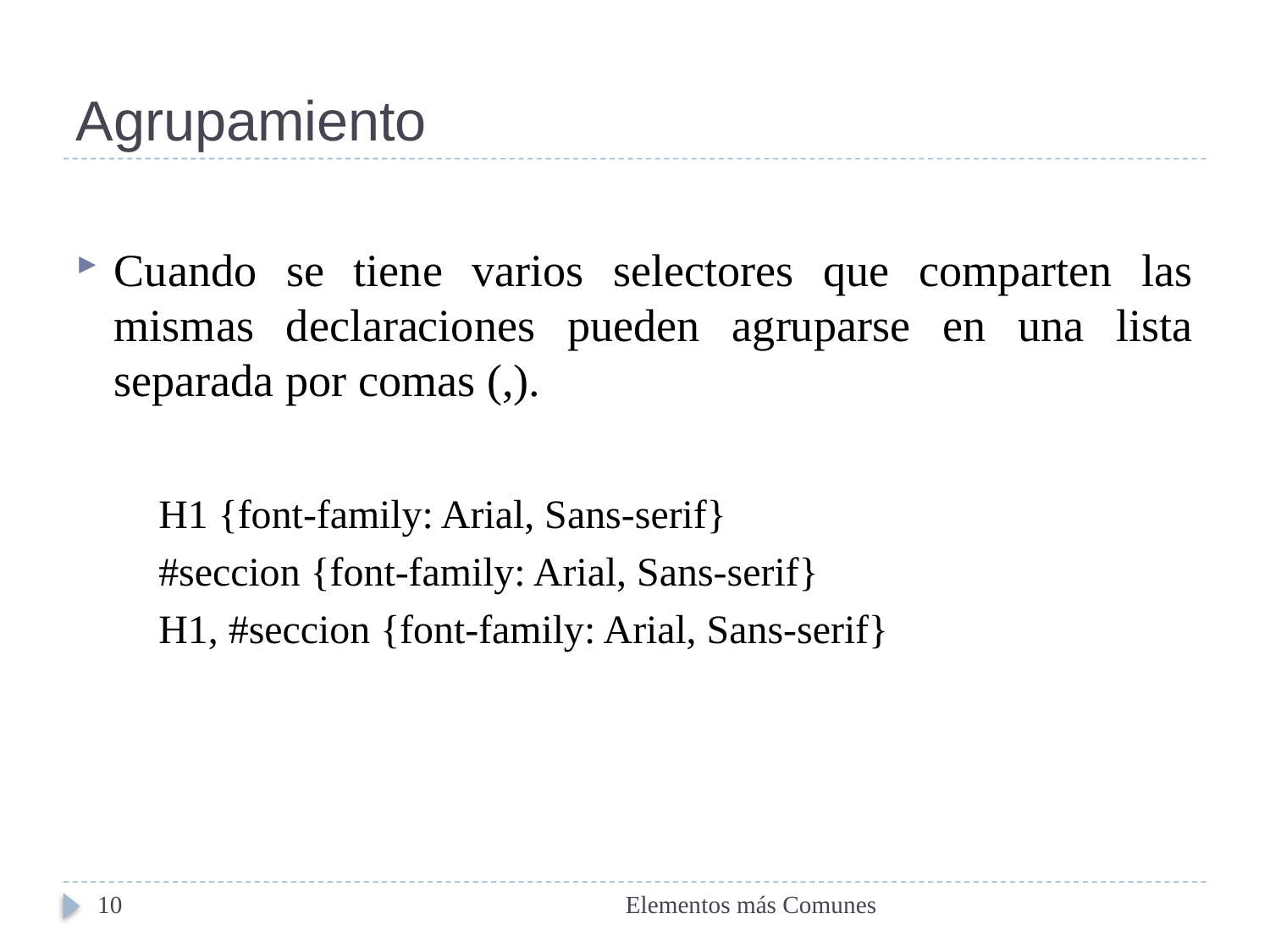

# Agrupamiento

Cuando se tiene varios selectores que comparten las mismas declaraciones pueden agruparse en una lista separada por comas (,).

H1 {font-family: Arial, Sans-serif}
#seccion {font-family: Arial, Sans-serif}
H1, #seccion {font-family: Arial, Sans-serif}
10
Elementos más Comunes